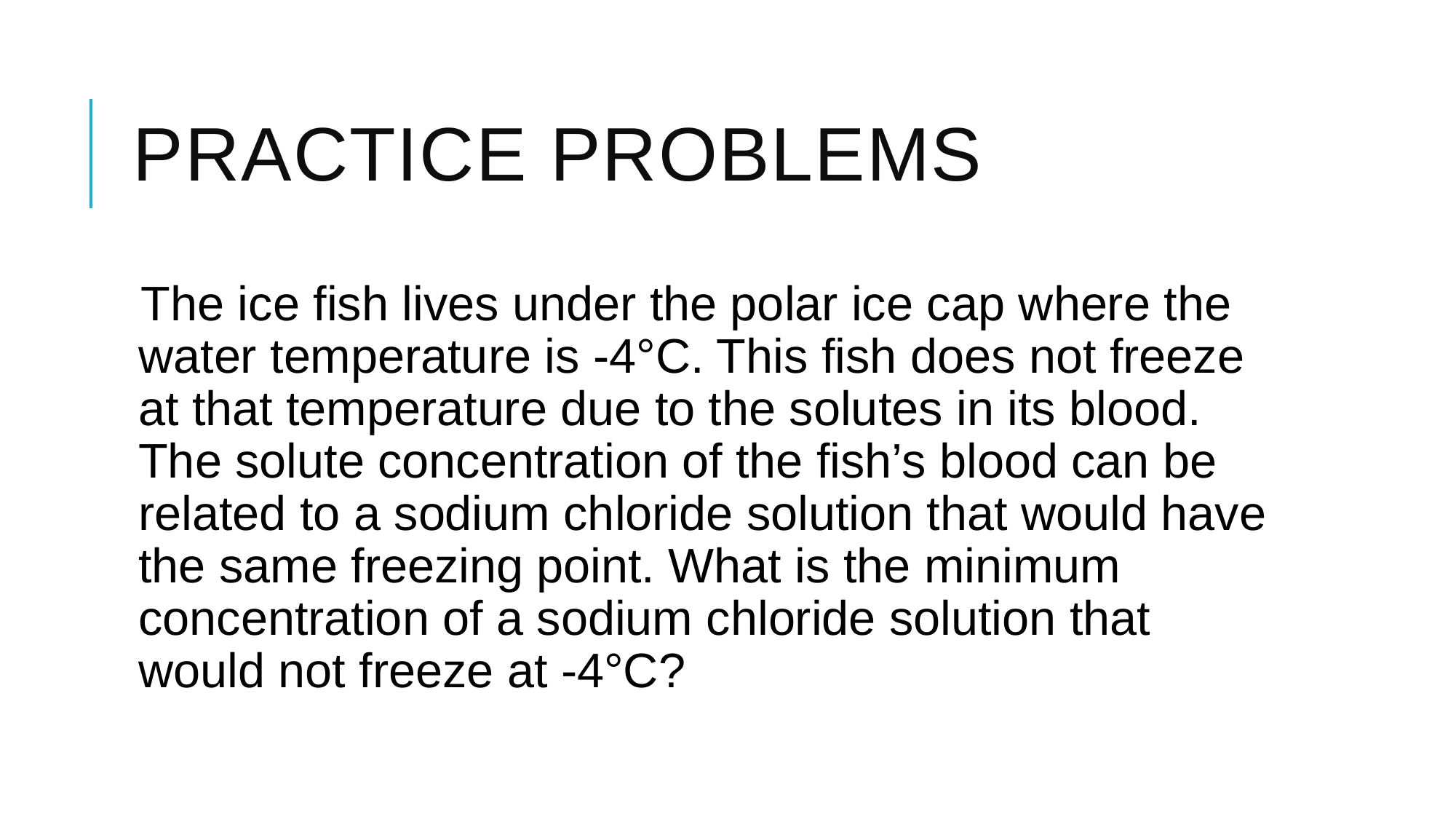

# Practice problems
The ice fish lives under the polar ice cap where the water temperature is -4°C. This fish does not freeze at that temperature due to the solutes in its blood. The solute concentration of the fish’s blood can be related to a sodium chloride solution that would have the same freezing point. What is the minimum concentration of a sodium chloride solution that would not freeze at -4°C?